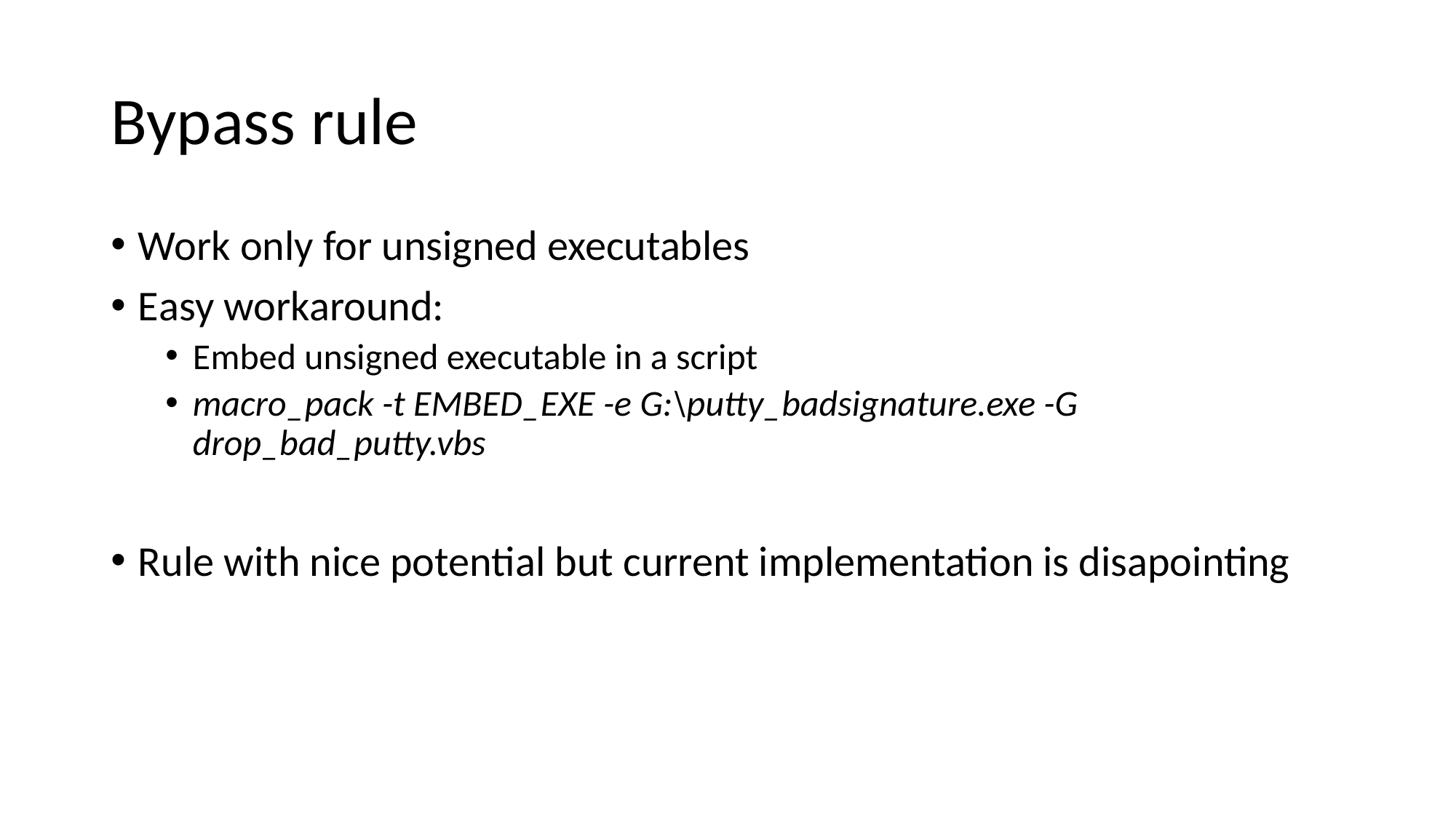

# Bypass rule
Work only for unsigned executables
Easy workaround:
Embed unsigned executable in a script
macro_pack -t EMBED_EXE -e G:\putty_badsignature.exe -G drop_bad_putty.vbs

Rule with nice potential but current implementation is disapointing